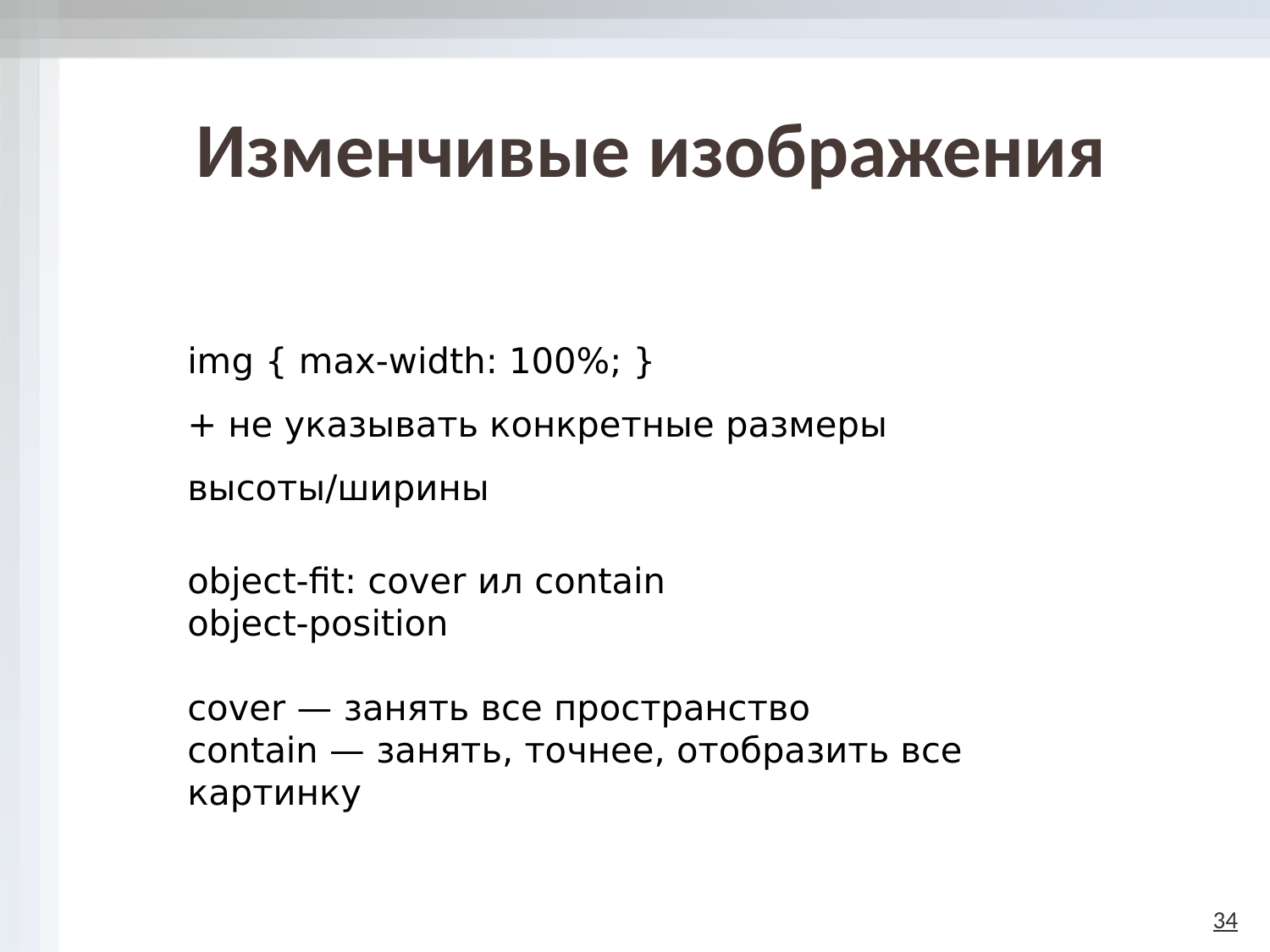

# Изменчивые изображения
img { max-width: 100%; }
+ не указывать конкретные размеры высоты/ширины

object-fit: cover ил contain
object-position

cover — занять все пространство
contain — занять, точнее, отобразить все картинку
34